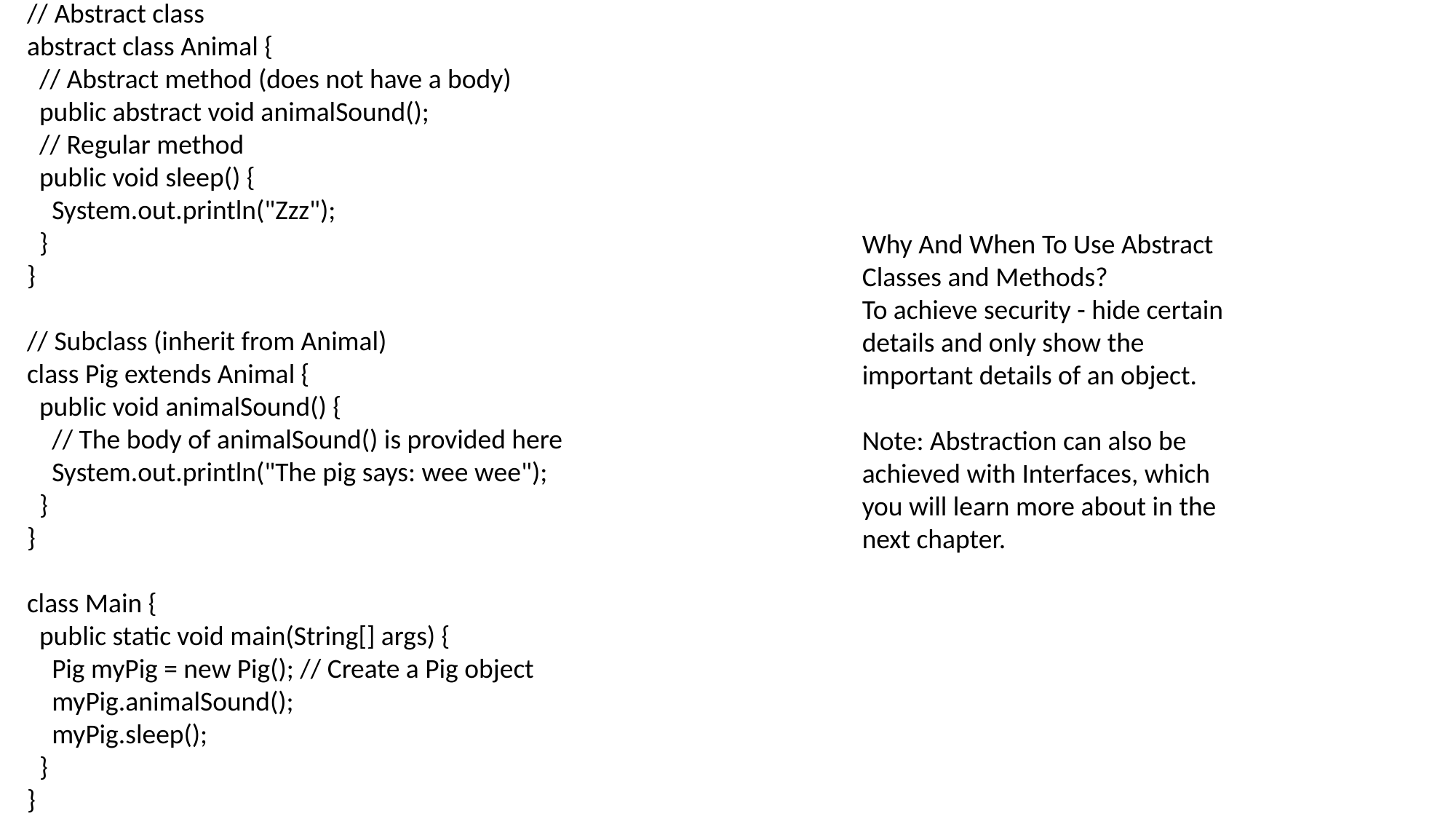

// Abstract class
abstract class Animal {
  // Abstract method (does not have a body)
  public abstract void animalSound();
  // Regular method
  public void sleep() {
    System.out.println("Zzz");
  }
}

// Subclass (inherit from Animal)
class Pig extends Animal {
  public void animalSound() {
    // The body of animalSound() is provided here
    System.out.println("The pig says: wee wee");
  }
}

class Main {
  public static void main(String[] args) {
    Pig myPig = new Pig(); // Create a Pig object
    myPig.animalSound();
    myPig.sleep();
  }
}
Why And When To Use Abstract Classes and Methods?
To achieve security - hide certain details and only show the important details of an object.

Note: Abstraction can also be achieved with Interfaces, which you will learn more about in the next chapter.